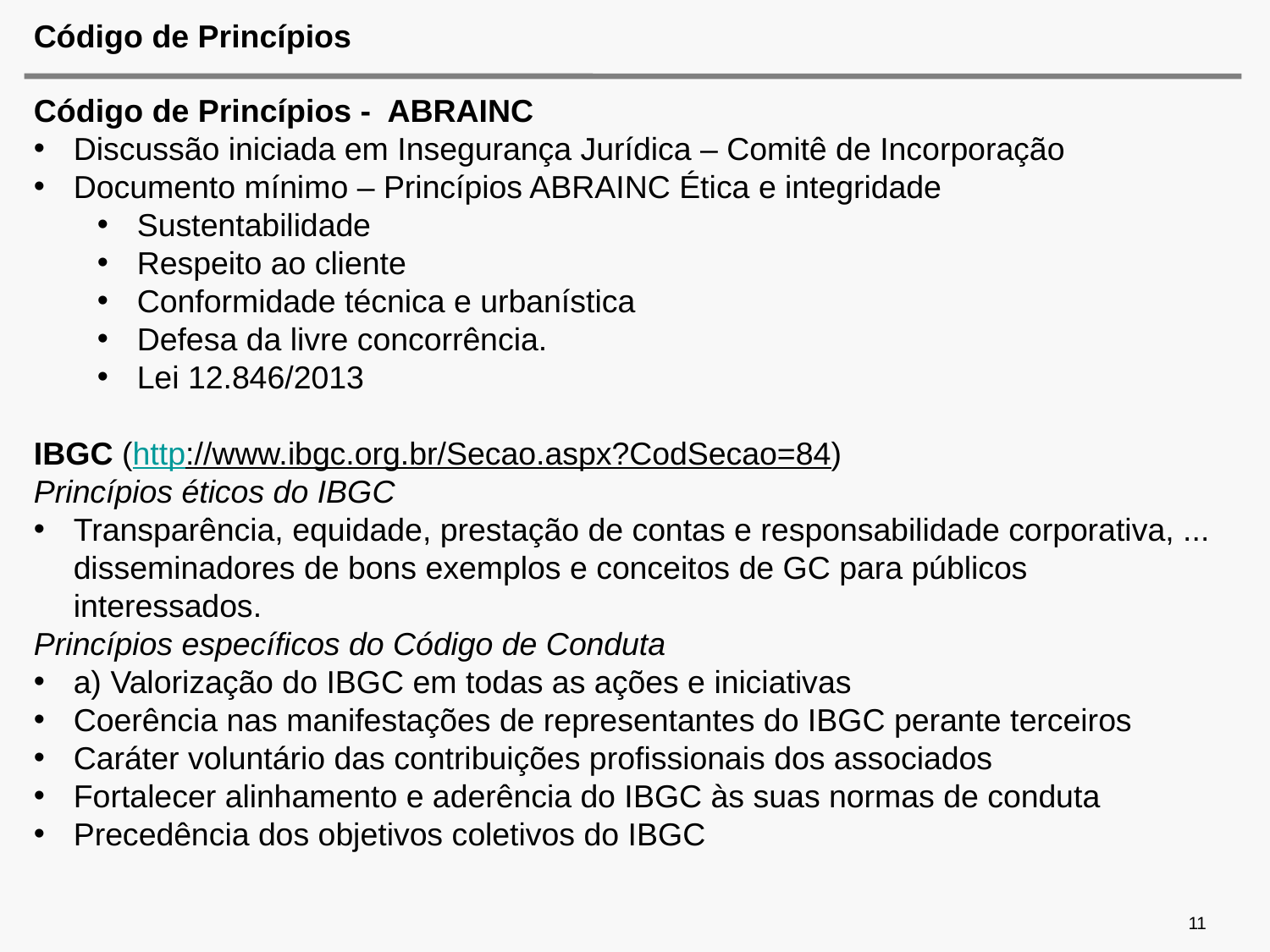

# Código de Princípios

Código de Princípios -  ABRAINC
Discussão iniciada em Insegurança Jurídica – Comitê de Incorporação
Documento mínimo – Princípios ABRAINC Ética e integridade
Sustentabilidade
Respeito ao cliente
Conformidade técnica e urbanística
Defesa da livre concorrência.
Lei 12.846/2013

IBGC (http://www.ibgc.org.br/Secao.aspx?CodSecao=84)
Princípios éticos do IBGC
Transparência, equidade, prestação de contas e responsabilidade corporativa, ... disseminadores de bons exemplos e conceitos de GC para públicos interessados.
Princípios específicos do Código de Conduta
a) Valorização do IBGC em todas as ações e iniciativas
Coerência nas manifestações de representantes do IBGC perante terceiros
Caráter voluntário das contribuições profissionais dos associados
Fortalecer alinhamento e aderência do IBGC às suas normas de conduta
Precedência dos objetivos coletivos do IBGC

11